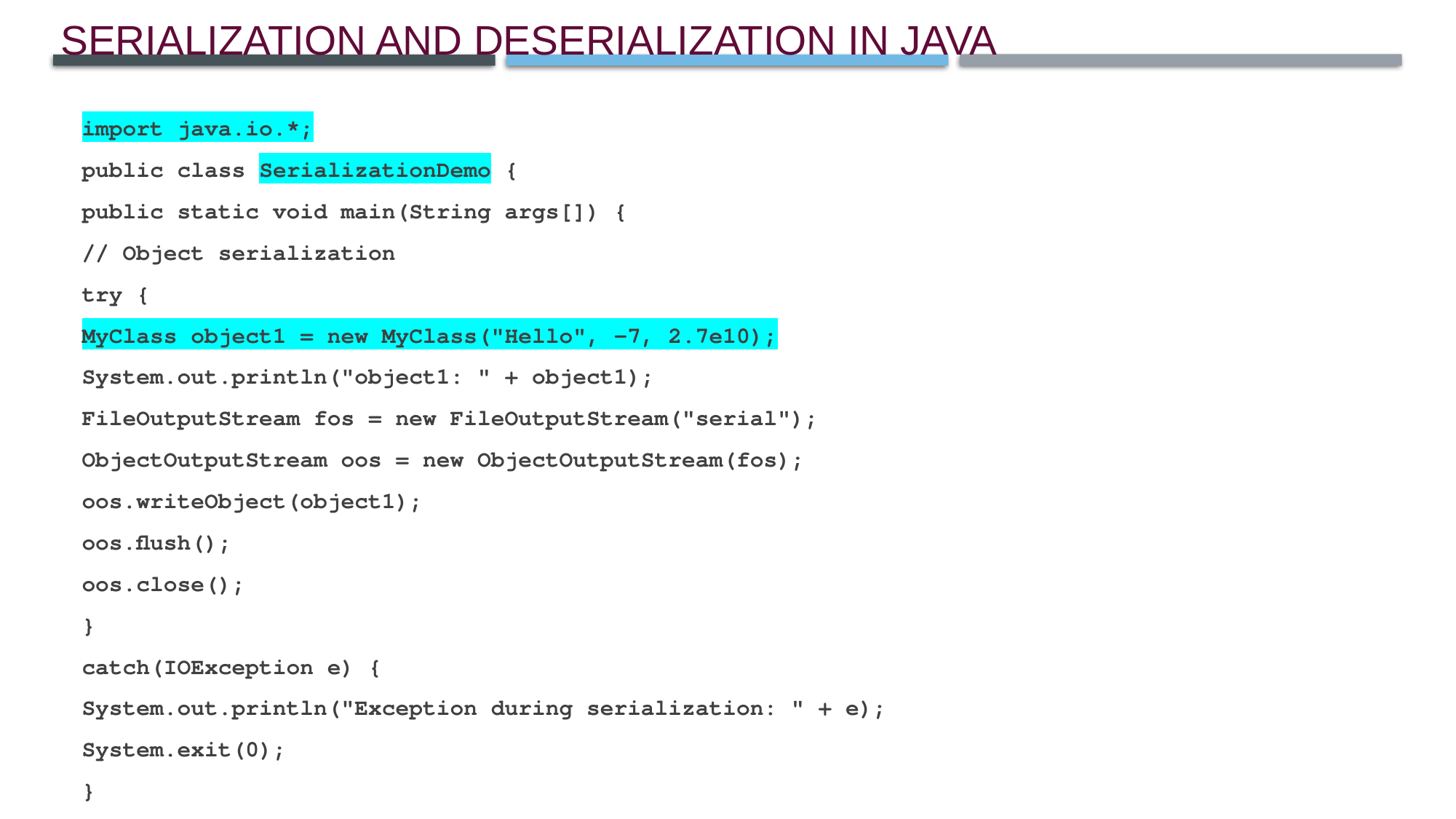

# Serialization and Deserialization in Java
import java.io.*;
public class SerializationDemo {
public static void main(String args[]) {
// Object serialization
try {
MyClass object1 = new MyClass("Hello", -7, 2.7e10);
System.out.println("object1: " + object1);
FileOutputStream fos = new FileOutputStream("serial");
ObjectOutputStream oos = new ObjectOutputStream(fos);
oos.writeObject(object1);
oos.flush();
oos.close();
}
catch(IOException e) {
System.out.println("Exception during serialization: " + e);
System.exit(0);
}